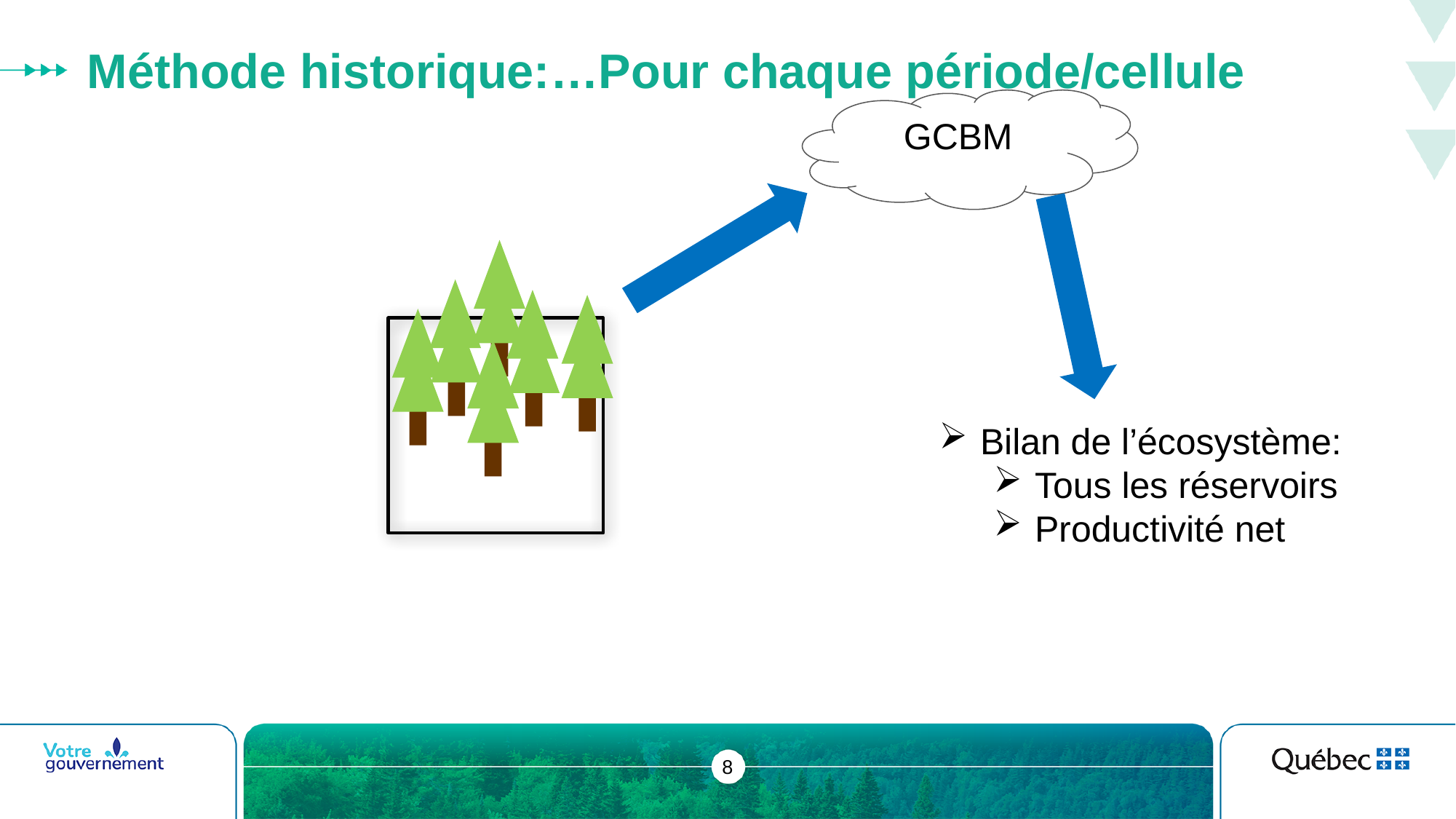

# Méthode historique:…Pour chaque période/cellule
GCBM

Bilan de l’écosystème:
Tous les réservoirs
Productivité net

8